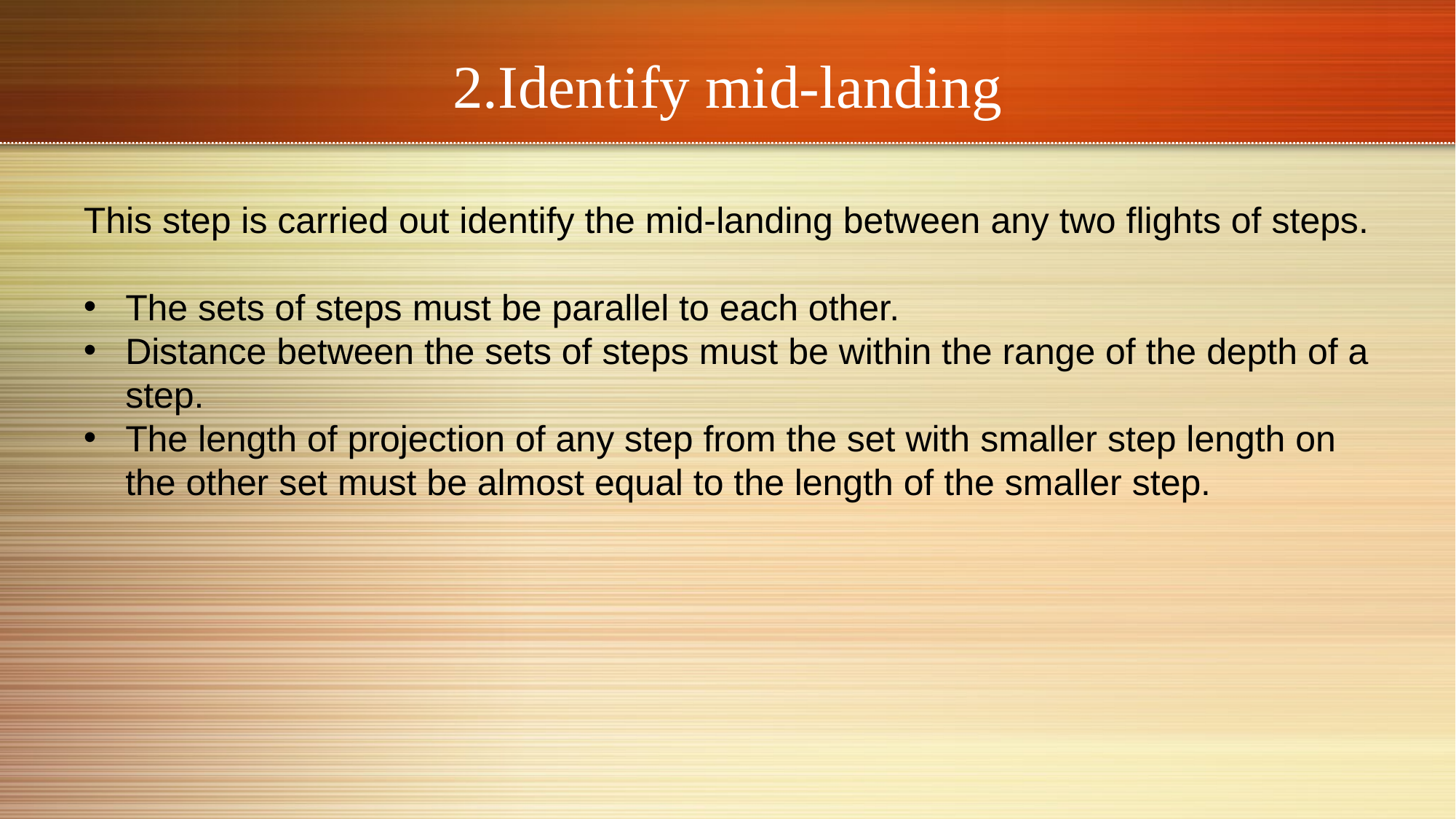

# 2.Identify mid-landing
This step is carried out identify the mid-landing between any two flights of steps.

The sets of steps must be parallel to each other.
Distance between the sets of steps must be within the range of the depth of a step.
The length of projection of any step from the set with smaller step length on the other set must be almost equal to the length of the smaller step.